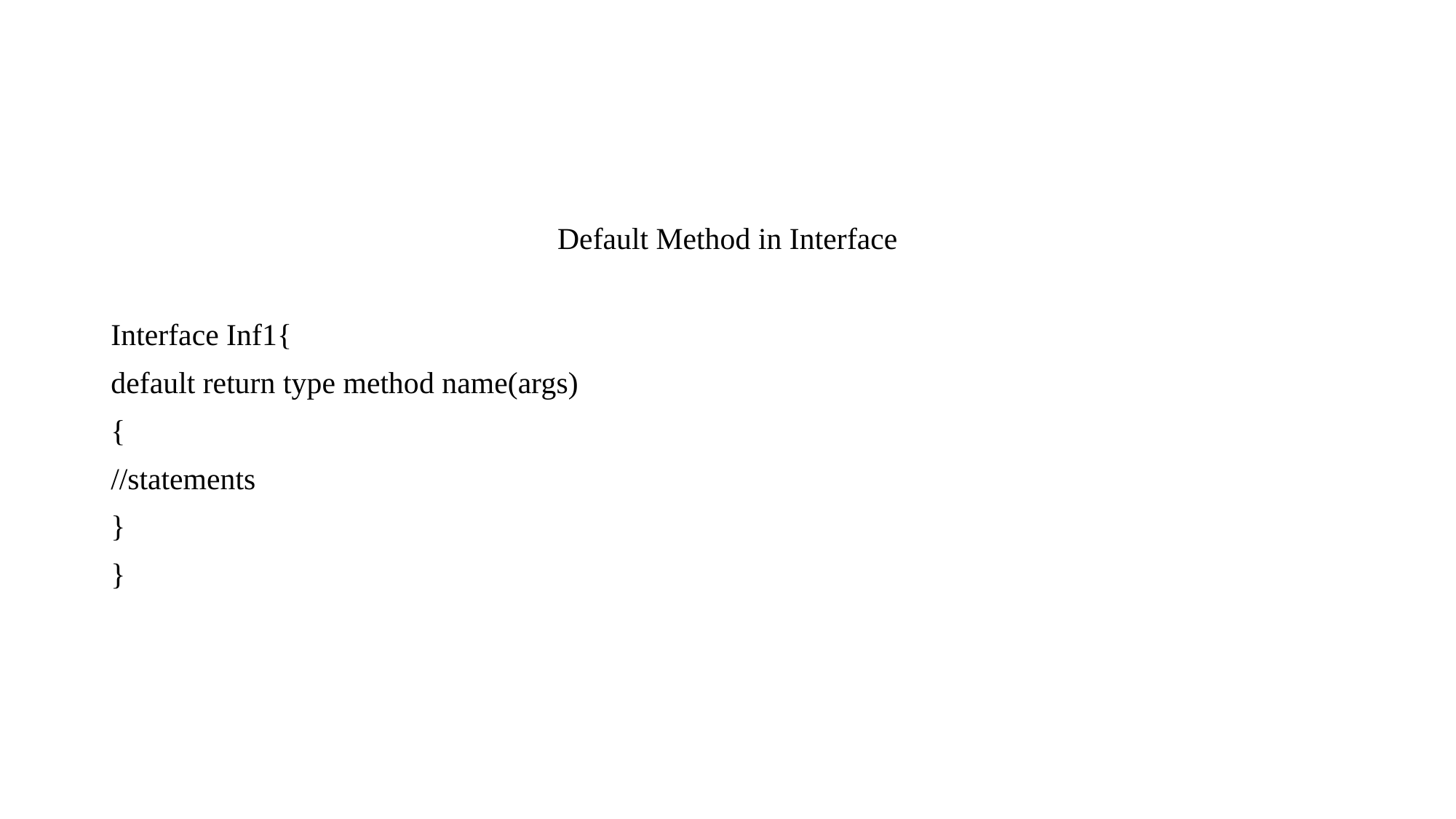

Default Method in Interface

Interface Inf1{
default return type method name(args)
{
//statements
}
}